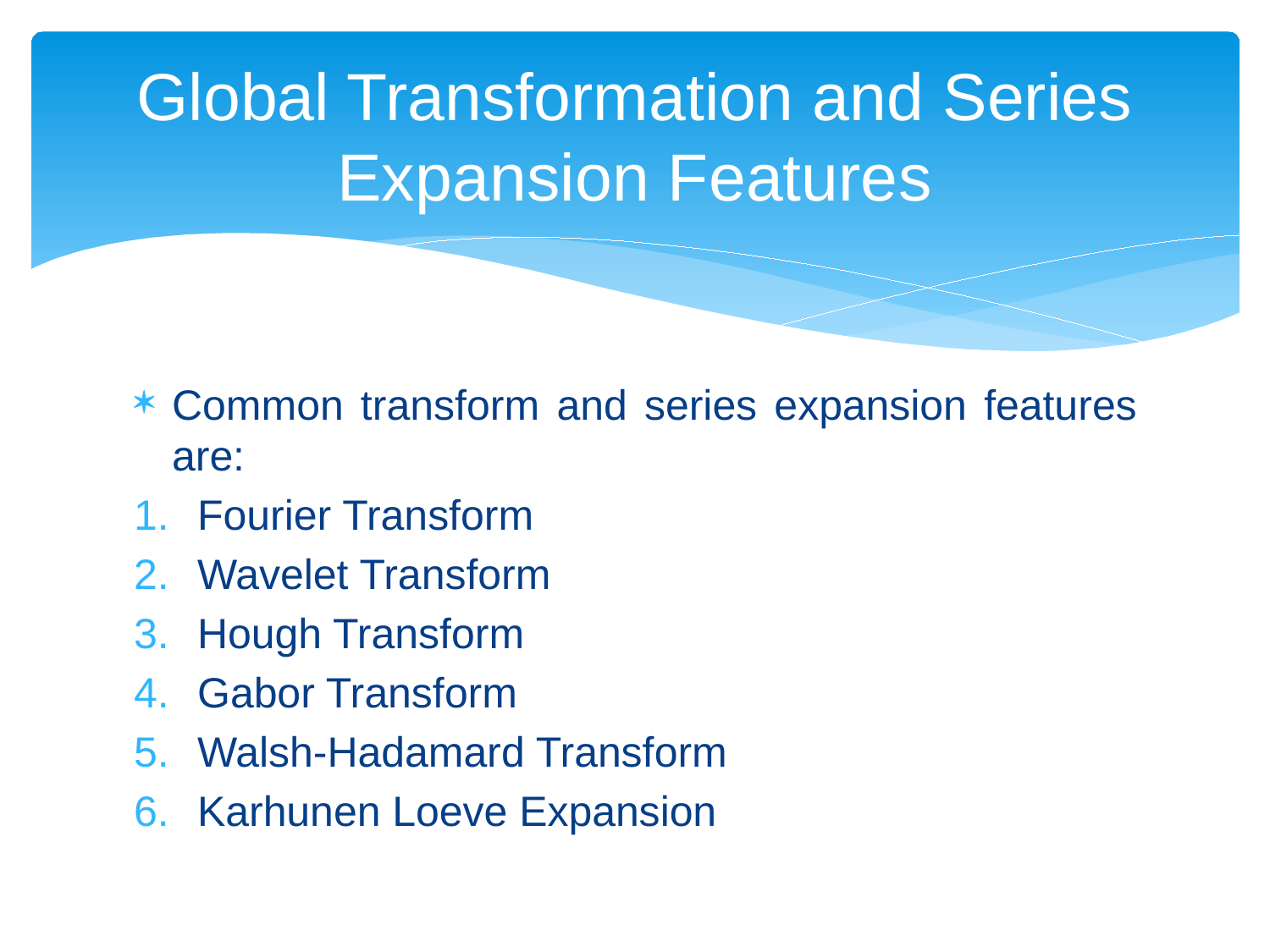

# Global Transformation and Series Expansion Features
Common transform and series expansion features are:
Fourier Transform
Wavelet Transform
Hough Transform
Gabor Transform
Walsh-Hadamard Transform
Karhunen Loeve Expansion